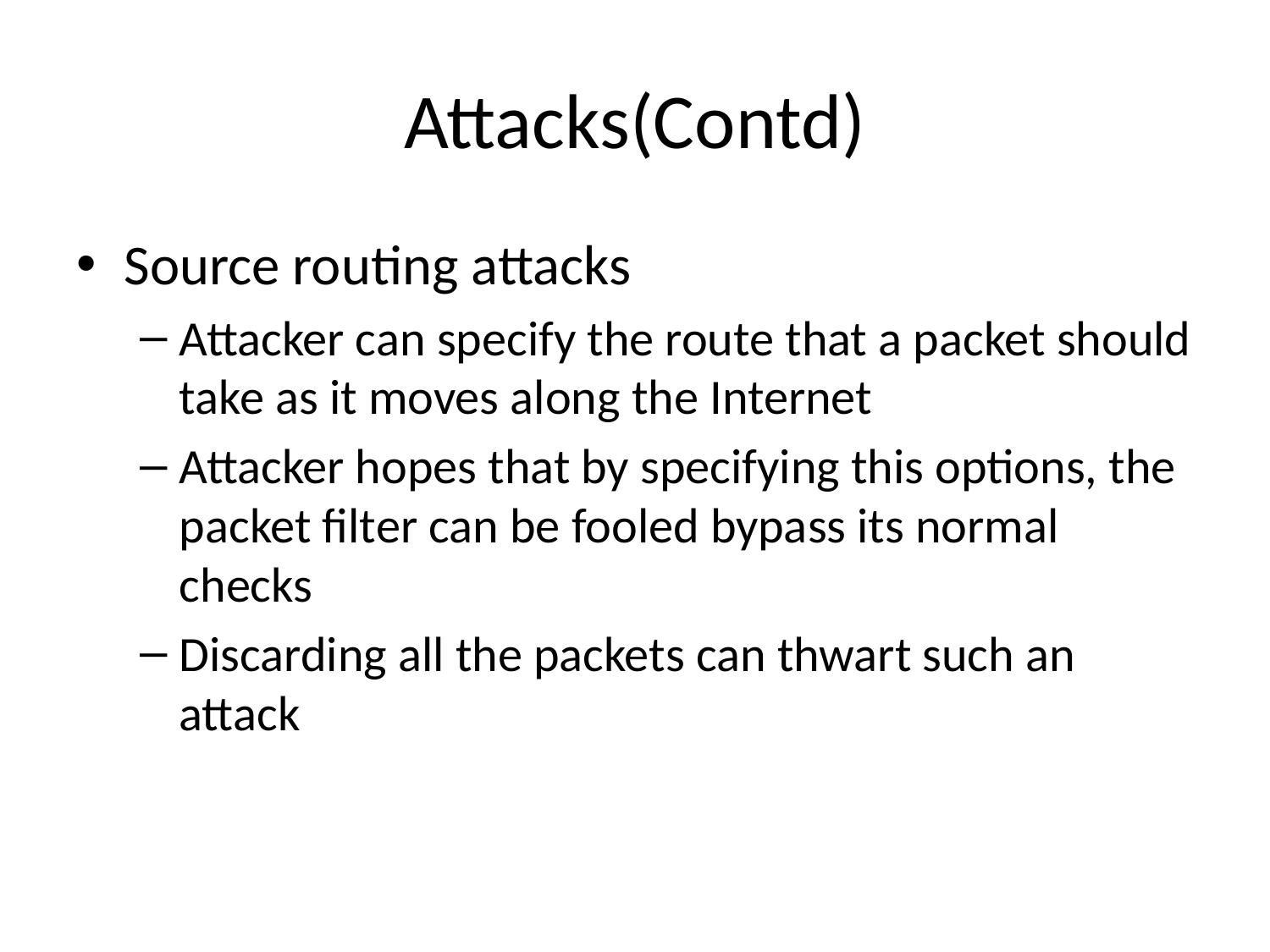

# Attacks(Contd)
Source routing attacks
Attacker can specify the route that a packet should take as it moves along the Internet
Attacker hopes that by specifying this options, the packet filter can be fooled bypass its normal checks
Discarding all the packets can thwart such an attack